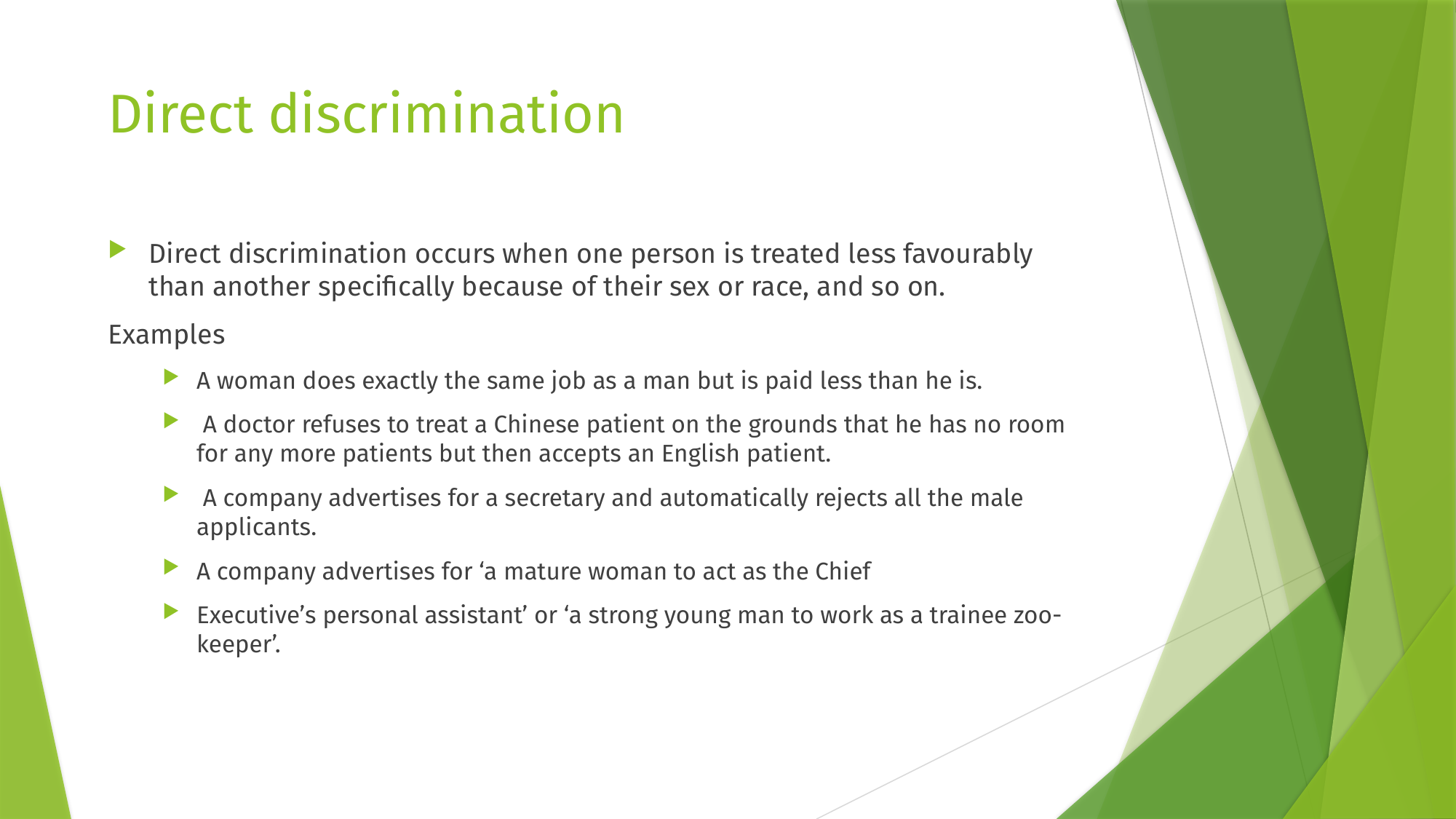

# Direct discrimination
Direct discrimination occurs when one person is treated less favourably than another specifically because of their sex or race, and so on.
Examples
A woman does exactly the same job as a man but is paid less than he is.
 A doctor refuses to treat a Chinese patient on the grounds that he has no room for any more patients but then accepts an English patient.
 A company advertises for a secretary and automatically rejects all the male applicants.
A company advertises for ‘a mature woman to act as the Chief
Executive’s personal assistant’ or ‘a strong young man to work as a trainee zoo-keeper’.